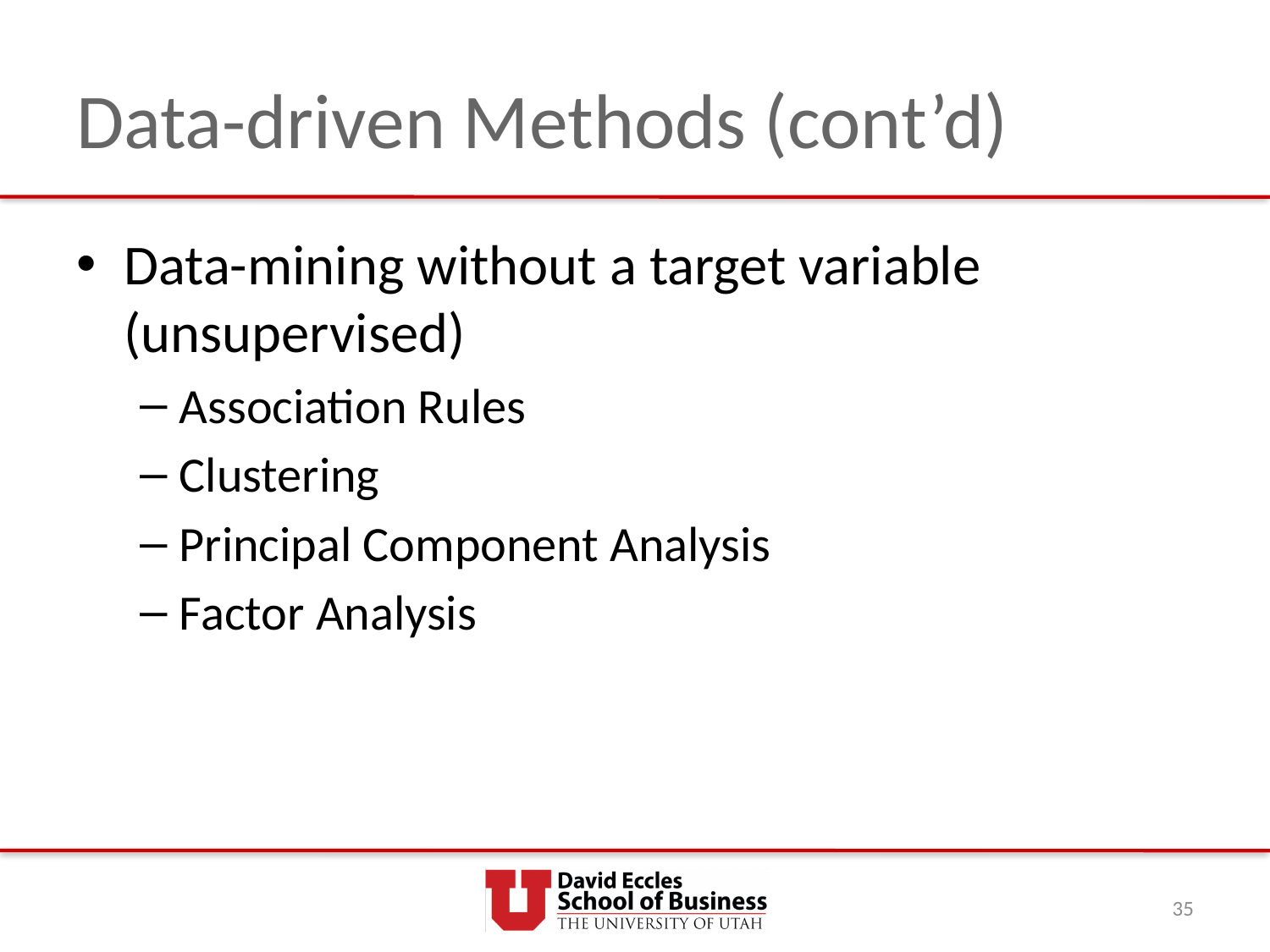

# Data-driven Methods (cont’d)
Data-mining without a target variable (unsupervised)
Association Rules
Clustering
Principal Component Analysis
Factor Analysis

35